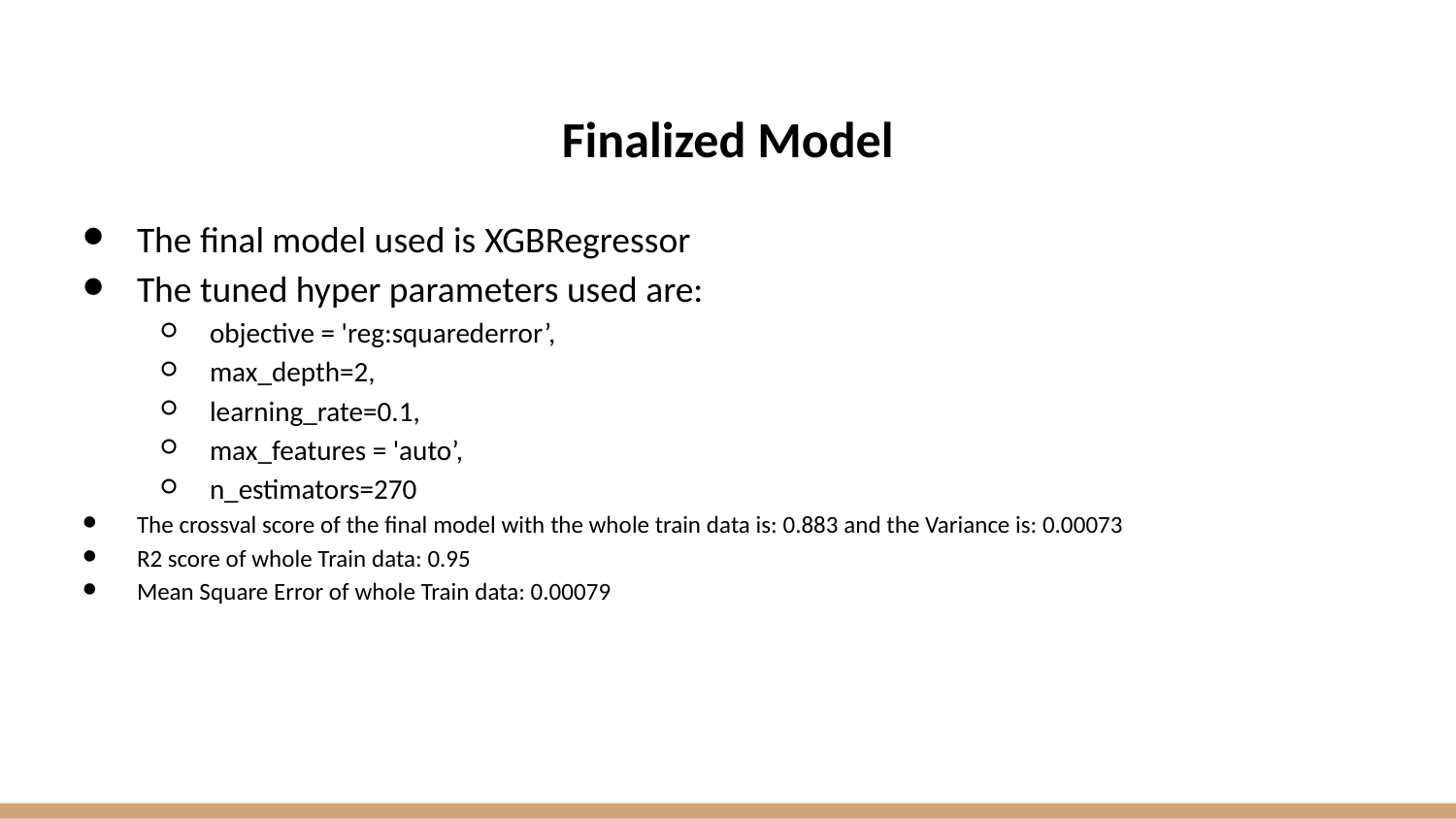

# Finalized Model
The final model used is XGBRegressor
The tuned hyper parameters used are:
objective = 'reg:squarederror’,
max_depth=2,
learning_rate=0.1,
max_features = 'auto’,
n_estimators=270
The crossval score of the final model with the whole train data is: 0.883 and the Variance is: 0.00073
R2 score of whole Train data: 0.95
Mean Square Error of whole Train data: 0.00079